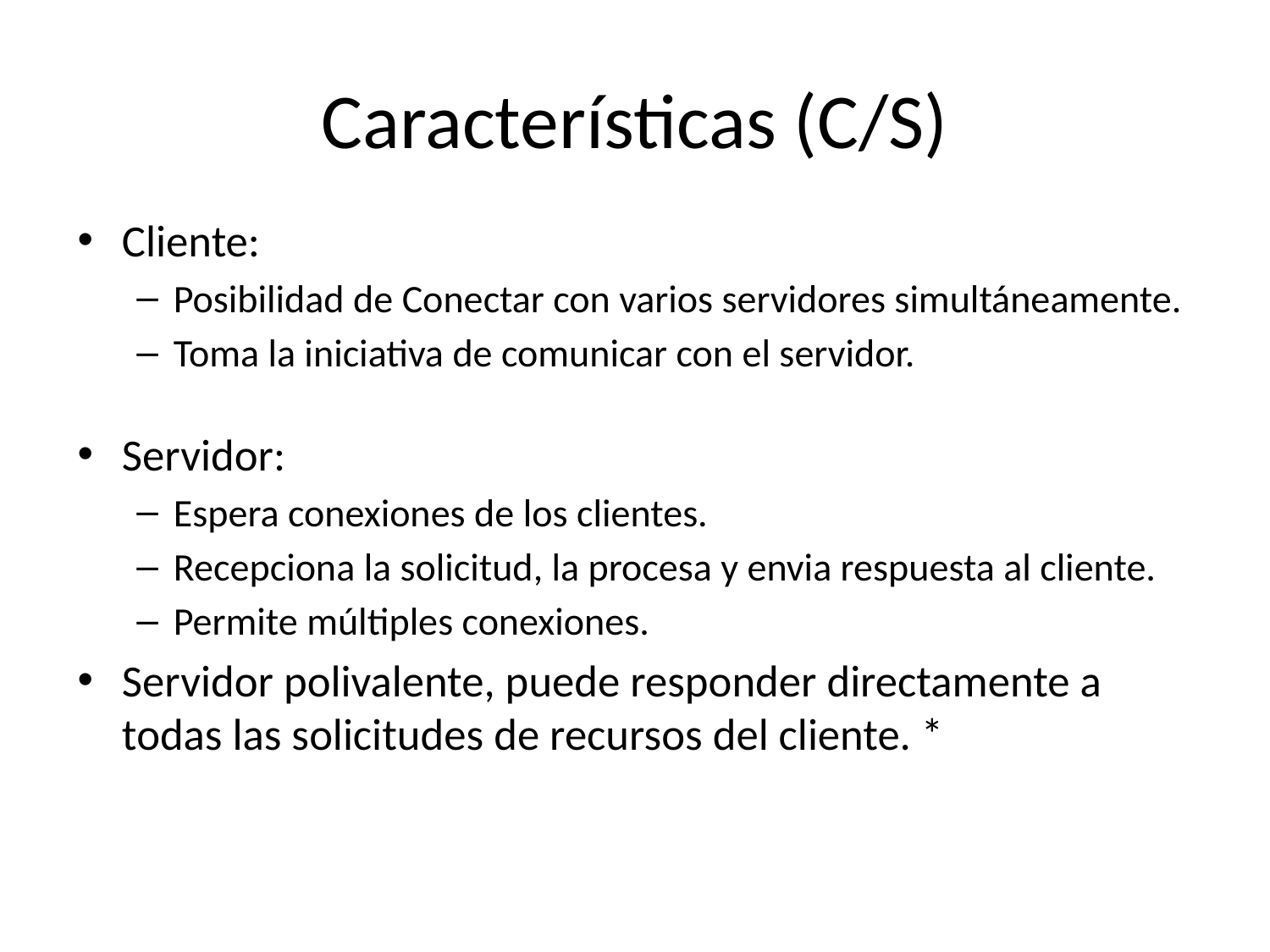

# Características (C/S)
Cliente:
Posibilidad de Conectar con varios servidores simultáneamente.
Toma la iniciativa de comunicar con el servidor.

Servidor:
Espera conexiones de los clientes.
Recepciona la solicitud, la procesa y envia respuesta al cliente.
Permite múltiples conexiones.
Servidor polivalente, puede responder directamente a todas las solicitudes de recursos del cliente. *